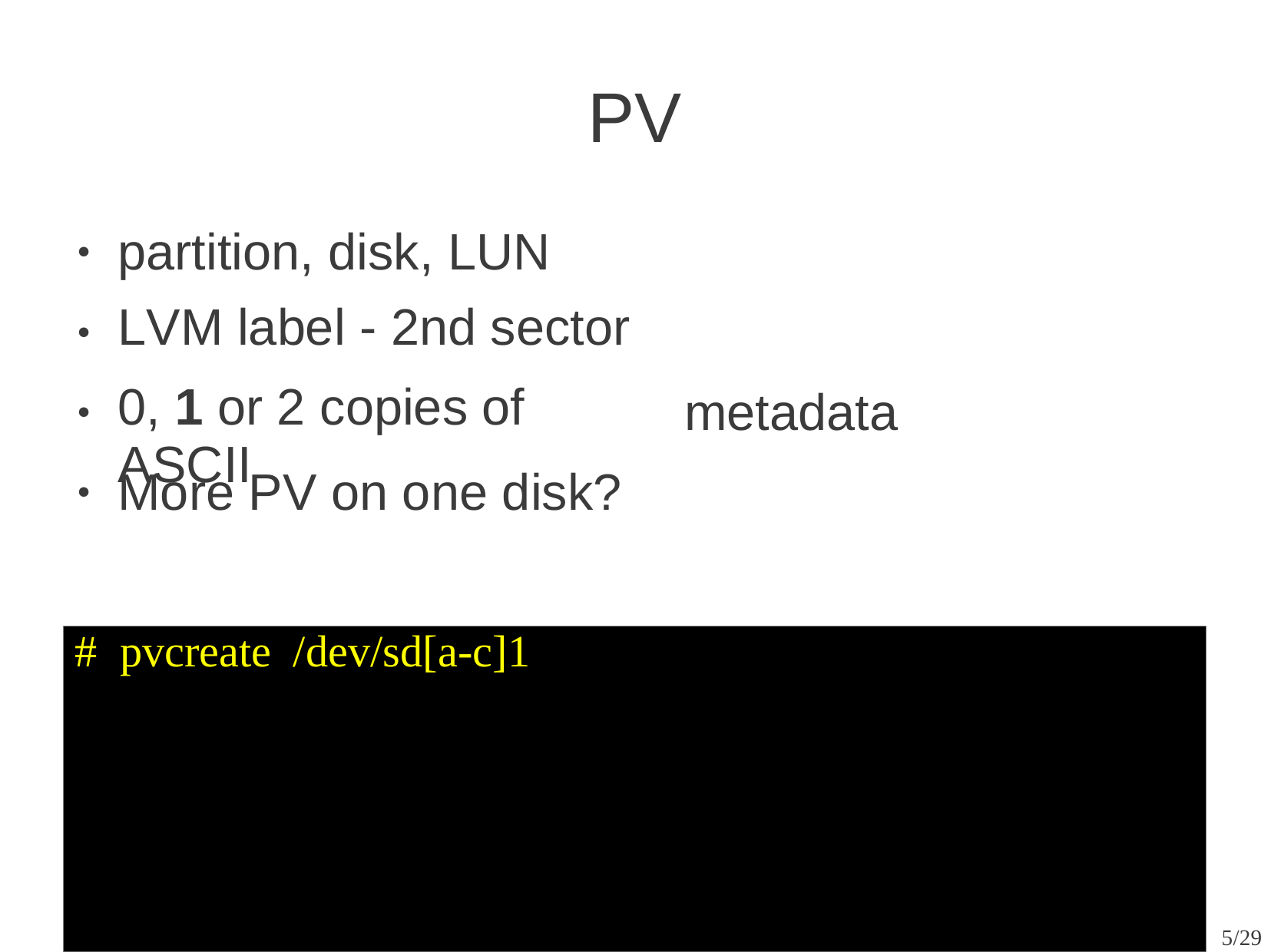

PV
partition, disk, LUN
LVM label - 2nd sector
0, 1 or 2 copies of ASCII
●
●
metadata
●
More
PV
on
one
disk?
●

#  pvcreate /dev/sd[a-c]1
5/29